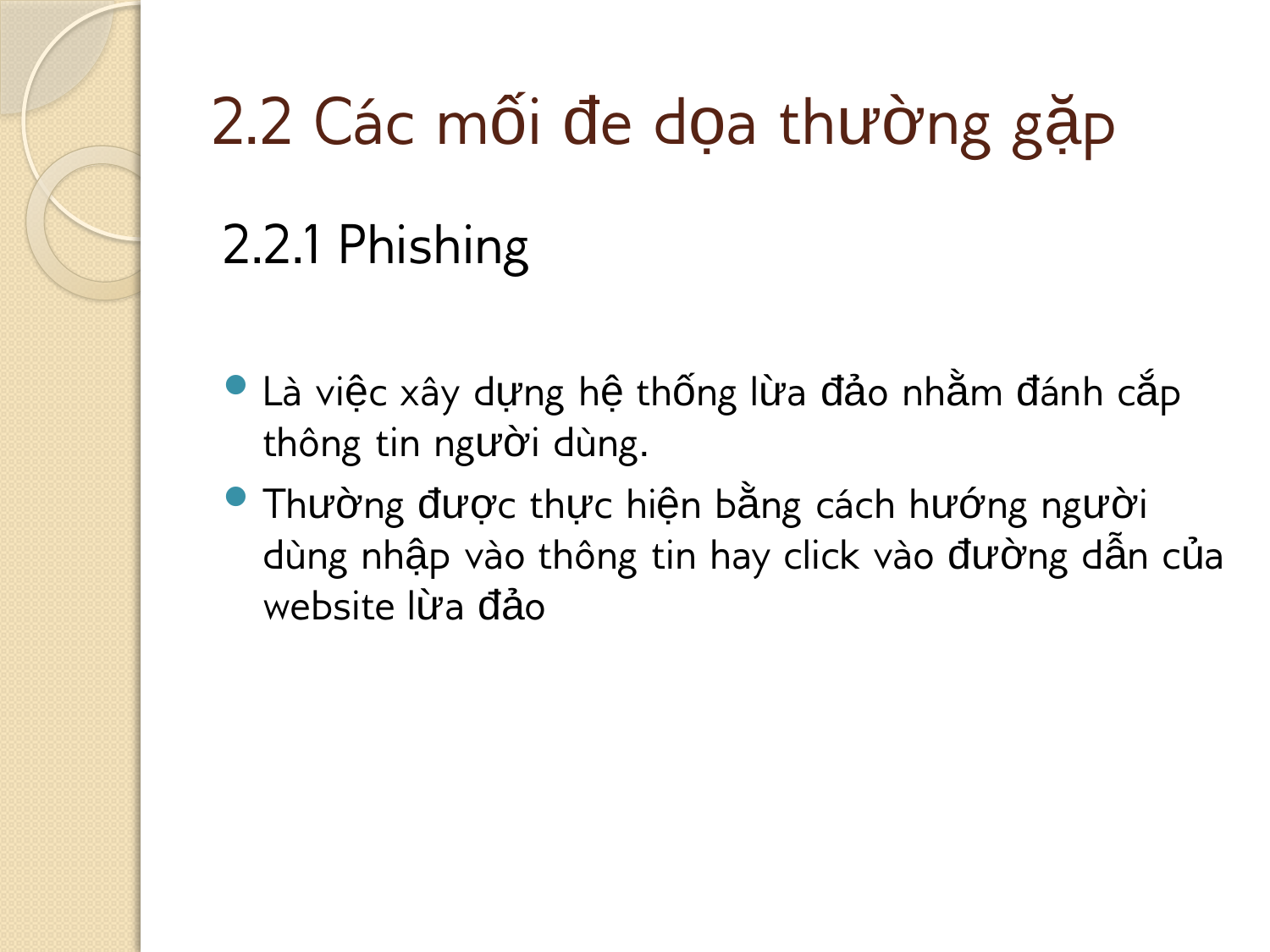

# 2.2 Các mối đe dọa thường gặp
2.2.1 Phishing

Là việc xây dựng hệ thống lừa đảo nhằm đánh cắp thông tin người dùng.
Thường được thực hiện bằng cách hướng người dùng nhập vào thông tin hay click vào đường dẫn của website lừa đảo